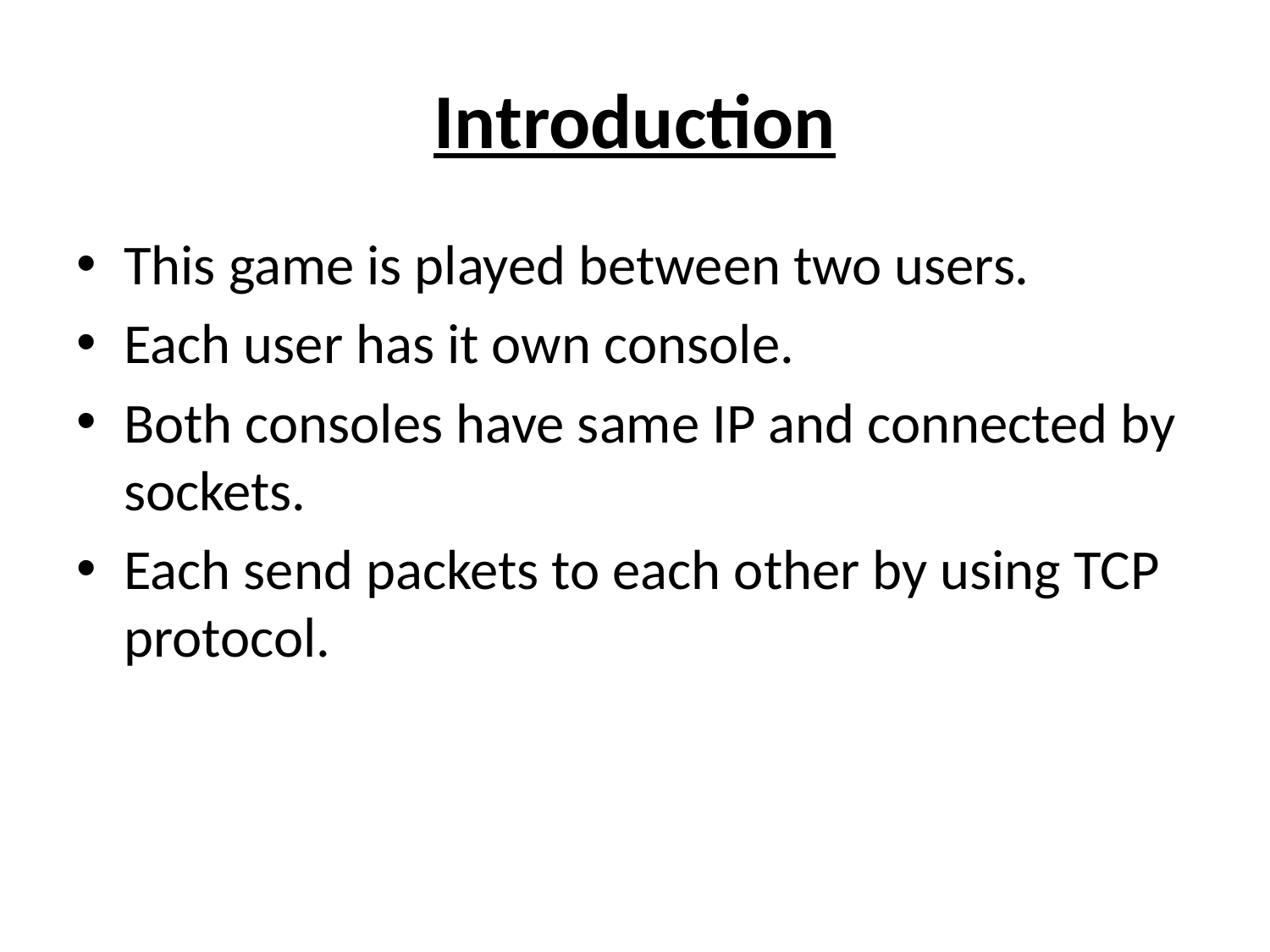

# Introduction
This game is played between two users.
Each user has it own console.
Both consoles have same IP and connected by sockets.
Each send packets to each other by using TCP protocol.